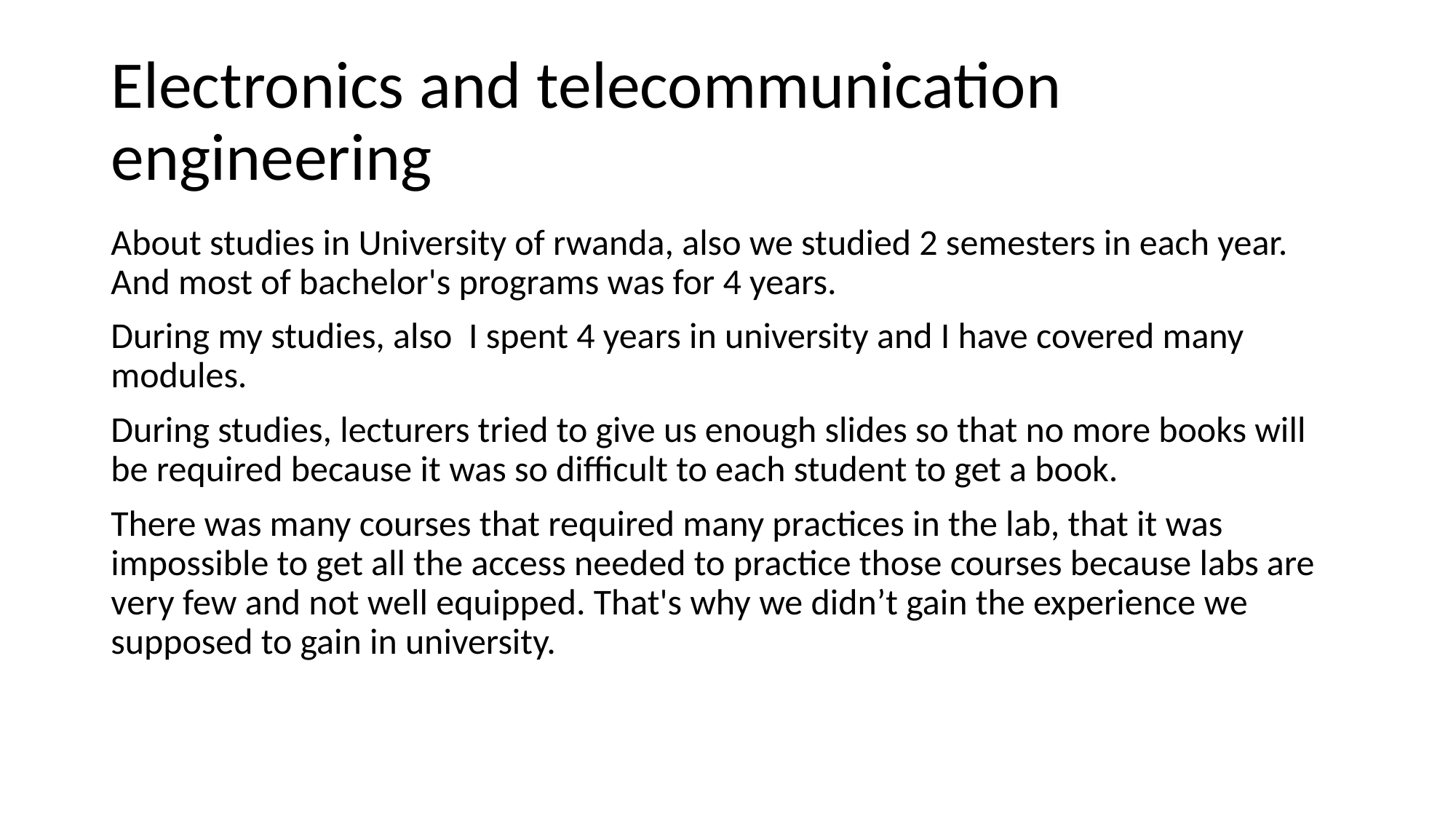

# Electronics and telecommunication engineering
About studies in University of rwanda, also we studied 2 semesters in each year. And most of bachelor's programs was for 4 years.
During my studies, also  I spent 4 years in university and I have covered many modules.
During studies, lecturers tried to give us enough slides so that no more books will be required because it was so difficult to each student to get a book.
There was many courses that required many practices in the lab, that it was impossible to get all the access needed to practice those courses because labs are very few and not well equipped. That's why we didn’t gain the experience we supposed to gain in university.